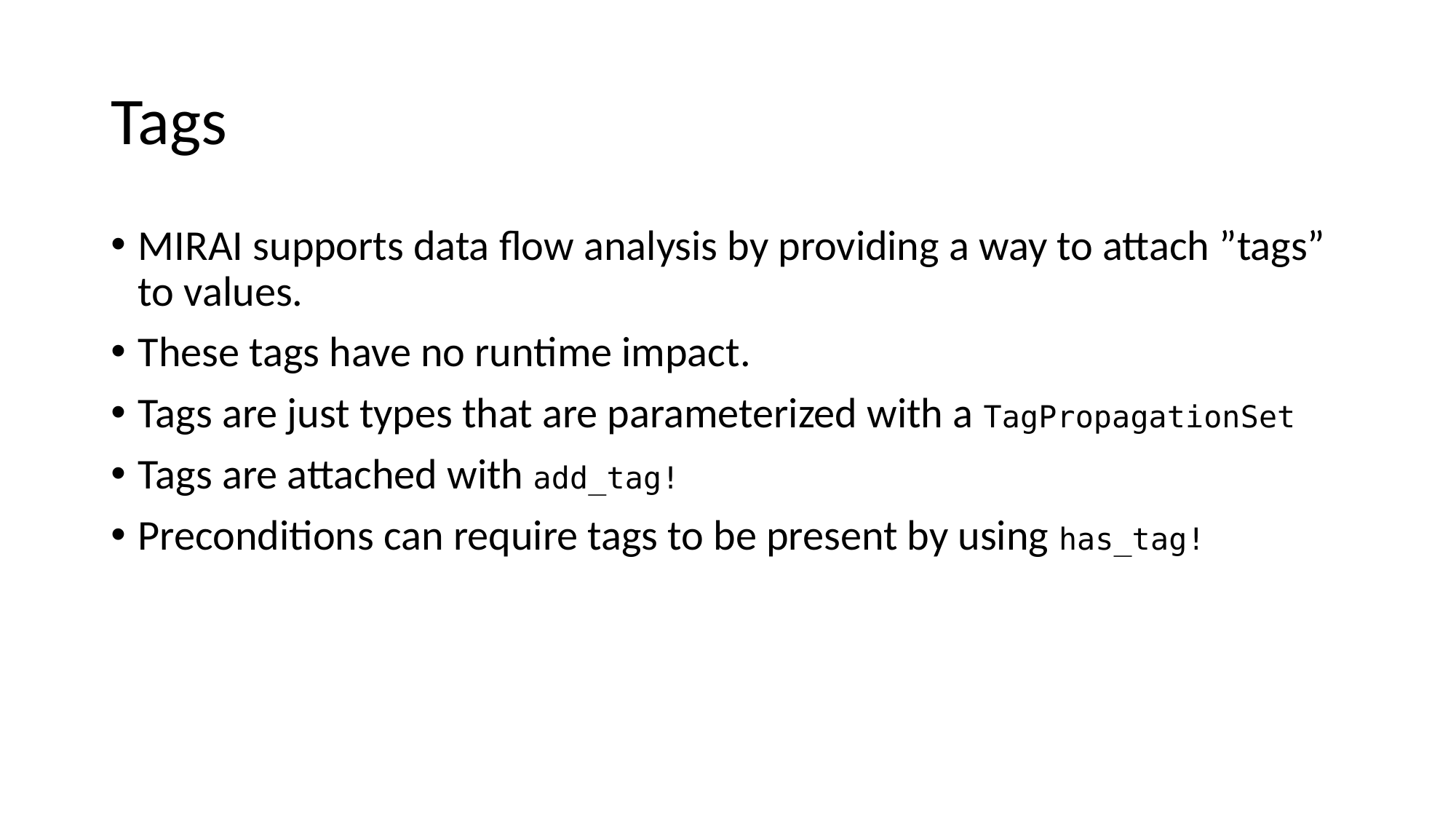

# Tags
MIRAI supports data flow analysis by providing a way to attach ”tags” to values.
These tags have no runtime impact.
Tags are just types that are parameterized with a TagPropagationSet
Tags are attached with add_tag!
Preconditions can require tags to be present by using has_tag!